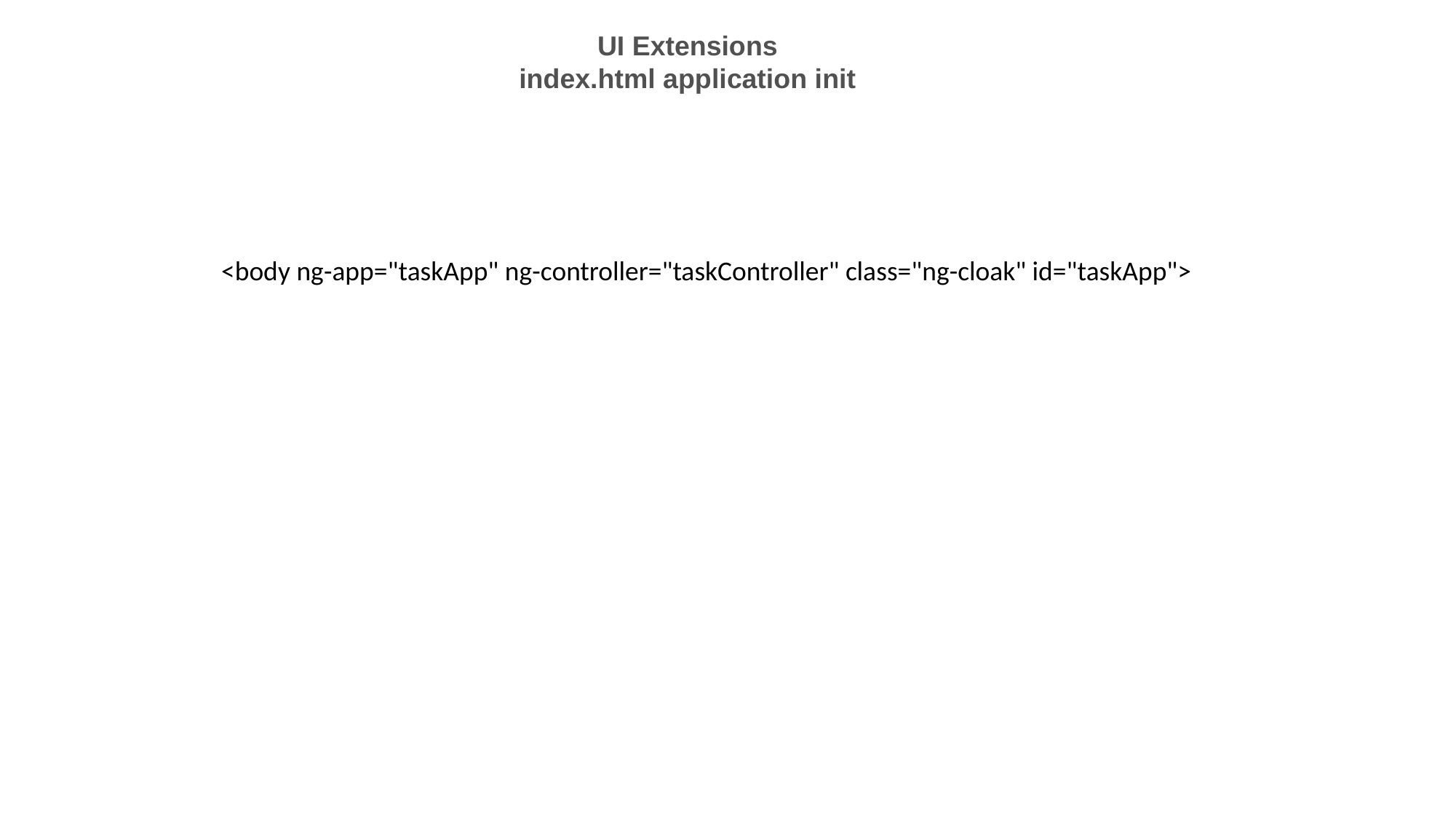

UI Extensions
index.html application init
<body ng-app="taskApp" ng-controller="taskController" class="ng-cloak" id="taskApp">